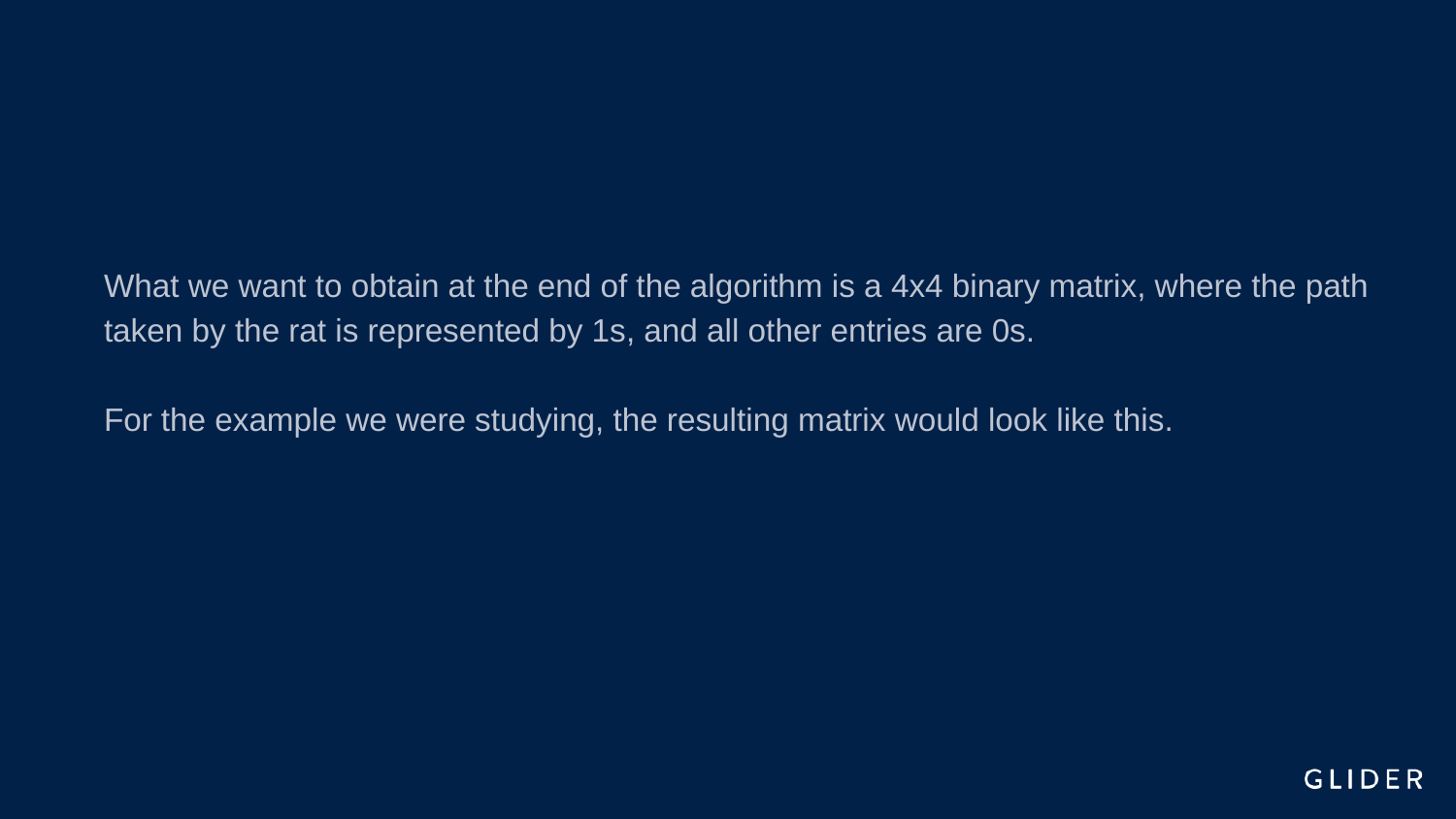

What we want to obtain at the end of the algorithm is a 4x4 binary matrix, where the path taken by the rat is represented by 1s, and all other entries are 0s.

For the example we were studying, the resulting matrix would look like this.